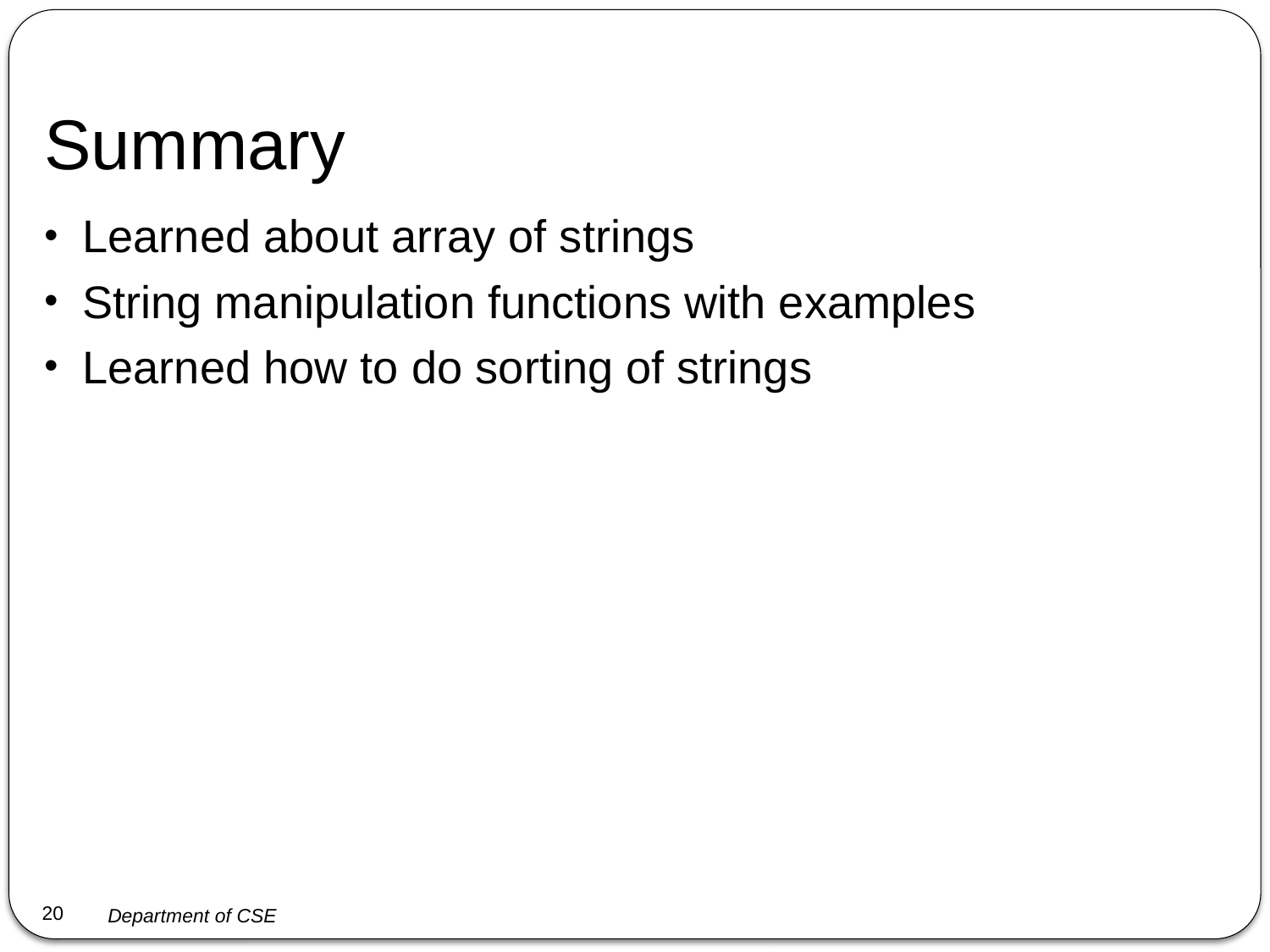

# Summary
Learned about array of strings
String manipulation functions with examples
Learned how to do sorting of strings
20
Department of CSE